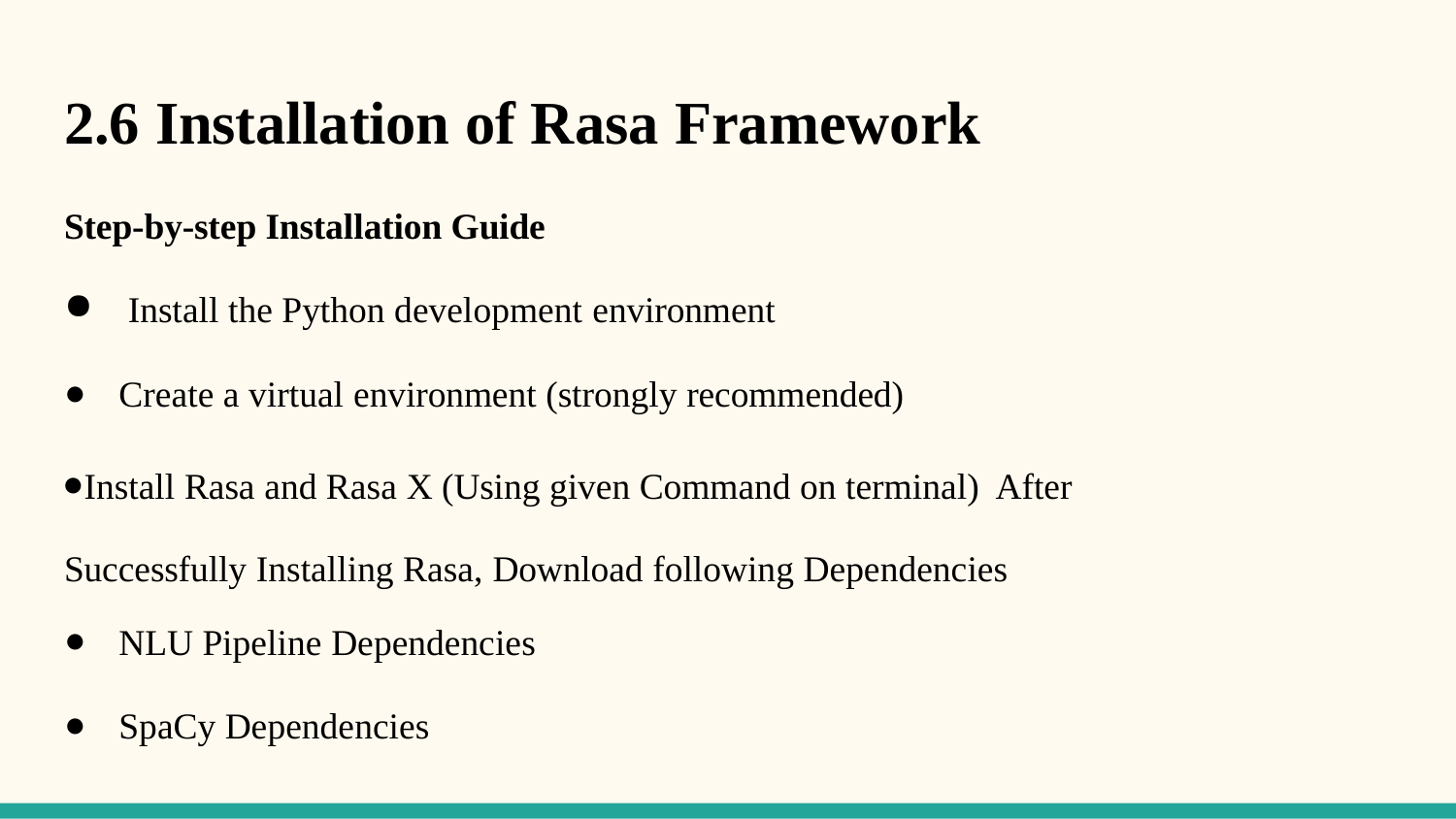

# 2.6 Installation of Rasa Framework
Step-by-step Installation Guide

Install the Python development environment

Create a virtual environment (strongly recommended)
Install Rasa and Rasa X (Using given Command on terminal)  After Successfully Installing Rasa, Download following Dependencies
NLU Pipeline Dependencies

SpaCy Dependencies